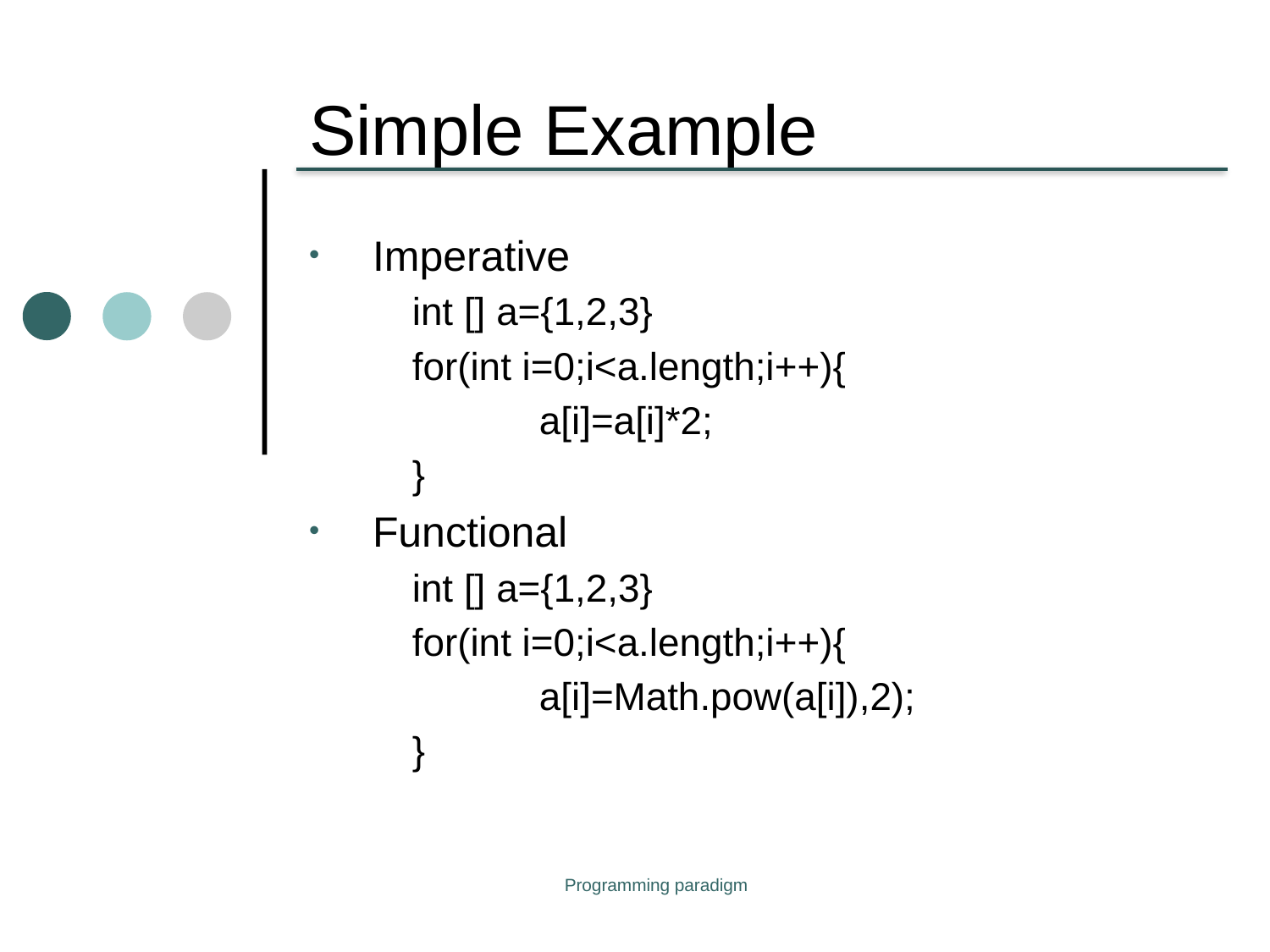

# Simple Example
Imperative
int [] a={1,2,3}
for(int i=0;i<a.length;i++){
	a[i]=a[i]*2;
}
Functional
int [] a={1,2,3}
for(int i=0;i<a.length;i++){
	a[i]=Math.pow(a[i]),2);
}

Programming paradigm